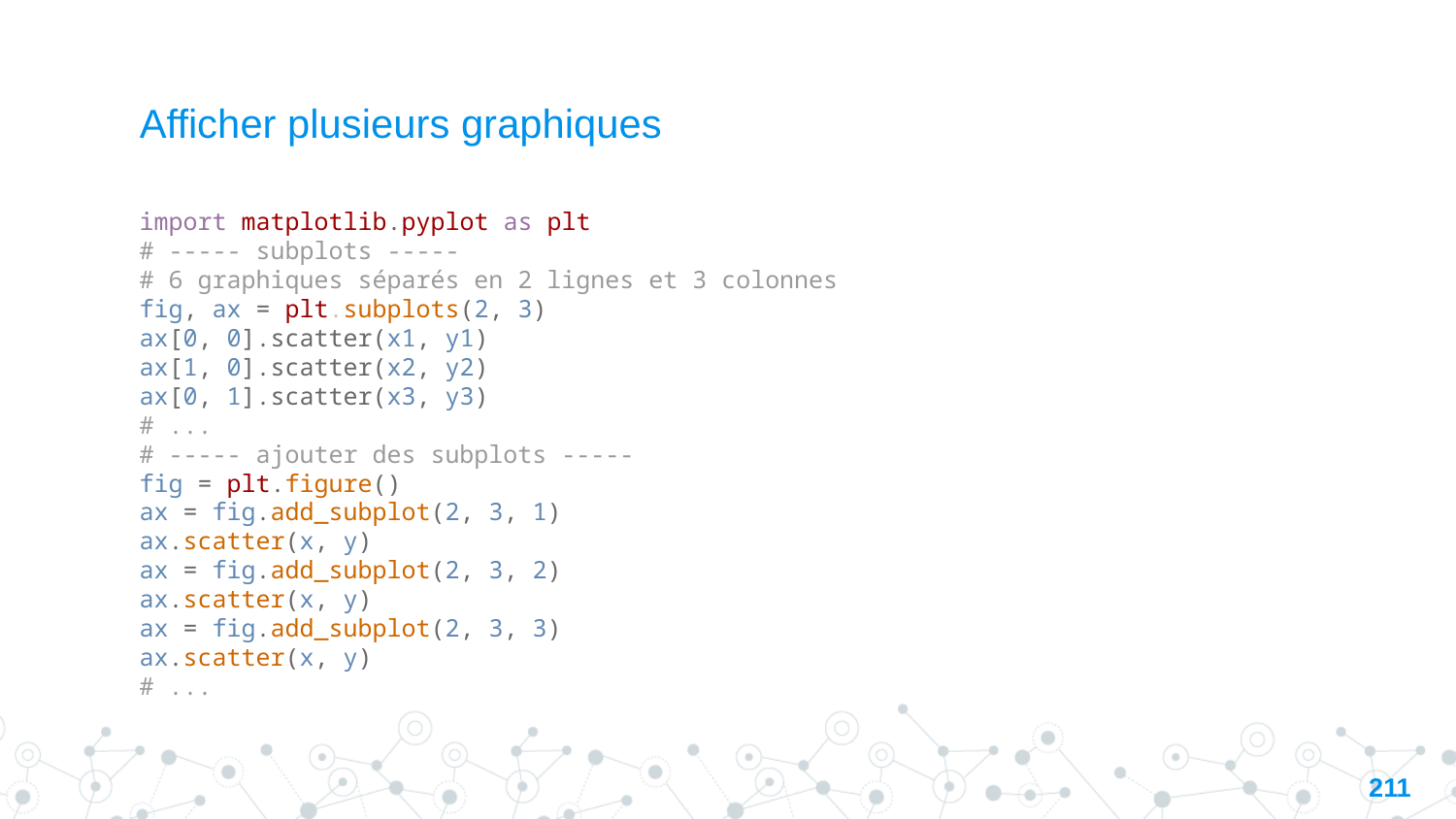

# Afficher plusieurs graphiques
import matplotlib.pyplot as plt
# ----- subplots -----
# 6 graphiques séparés en 2 lignes et 3 colonnes
fig, ax = plt.subplots(2, 3)
ax[0, 0].scatter(x1, y1)
ax[1, 0].scatter(x2, y2)
ax[0, 1].scatter(x3, y3)
# ...
# ----- ajouter des subplots -----
fig = plt.figure()
ax = fig.add_subplot(2, 3, 1)
ax.scatter(x, y)
ax = fig.add_subplot(2, 3, 2)
ax.scatter(x, y)
ax = fig.add_subplot(2, 3, 3)
ax.scatter(x, y)
# ...
211